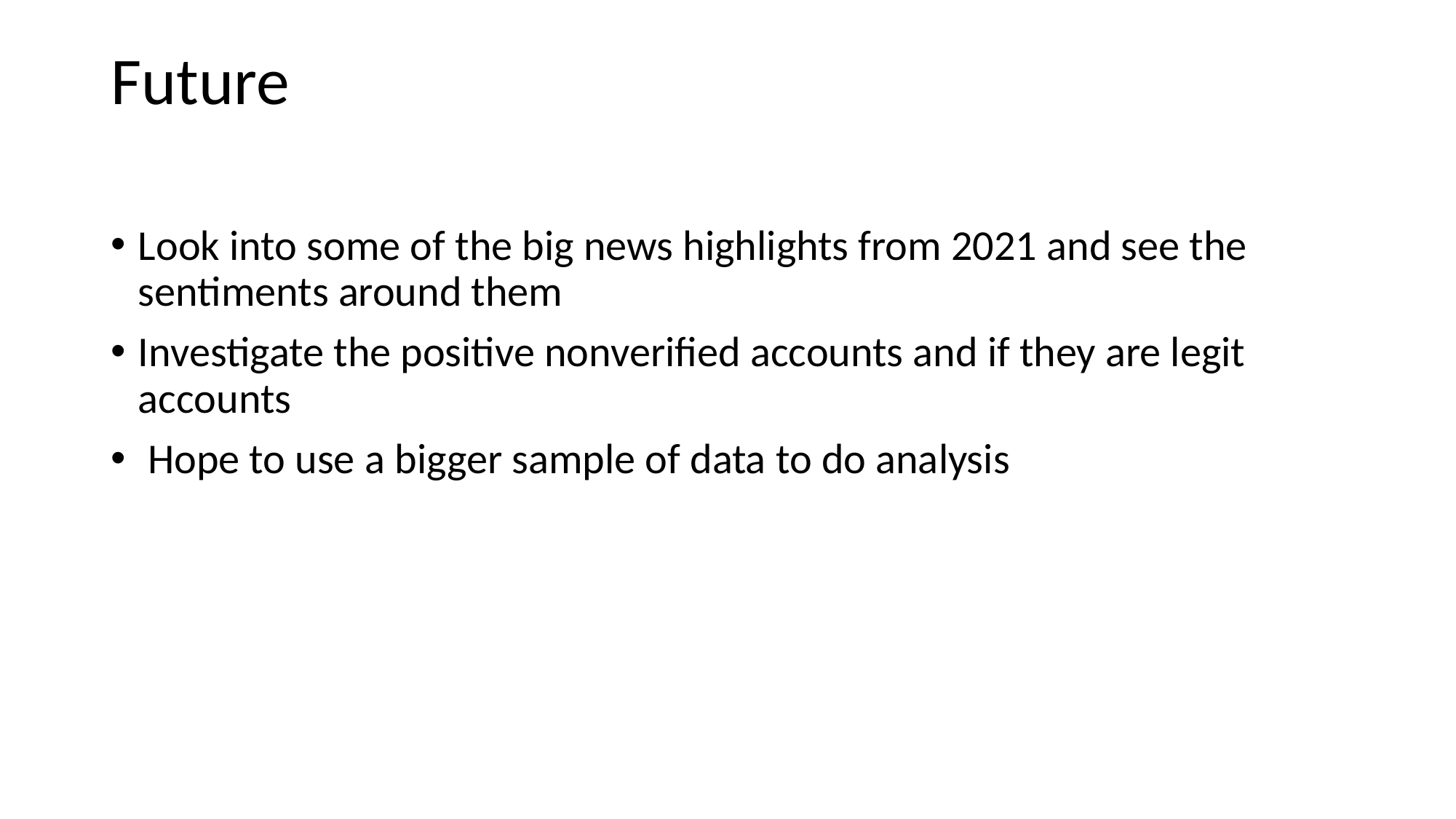

# Future
Look into some of the big news highlights from 2021 and see the sentiments around them
Investigate the positive nonverified accounts and if they are legit accounts
 Hope to use a bigger sample of data to do analysis